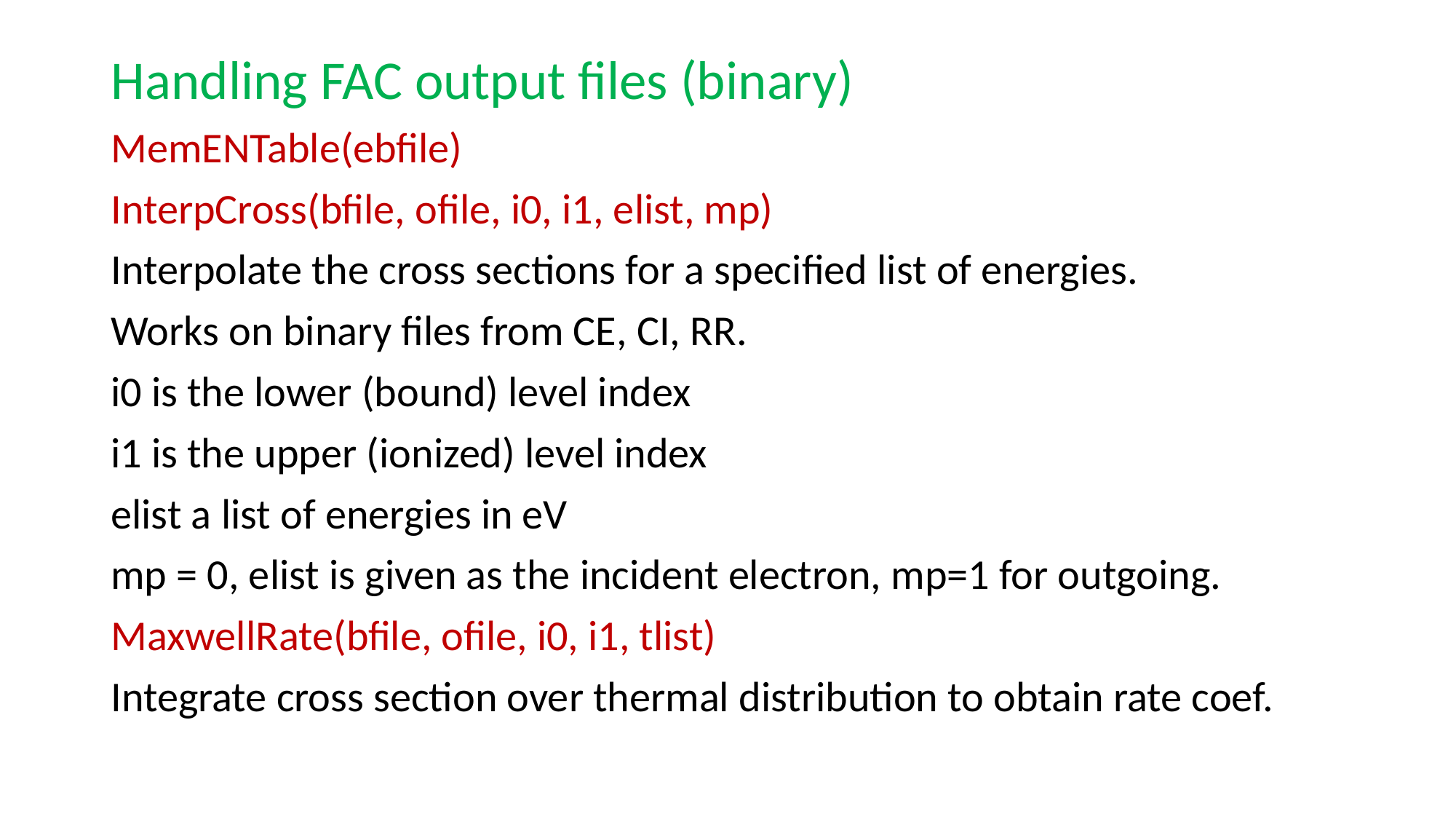

# Handling FAC output files (binary)
MemENTable(ebfile)
InterpCross(bfile, ofile, i0, i1, elist, mp)
Interpolate the cross sections for a specified list of energies.
Works on binary files from CE, CI, RR.
i0 is the lower (bound) level index
i1 is the upper (ionized) level index
elist a list of energies in eV
mp = 0, elist is given as the incident electron, mp=1 for outgoing.
MaxwellRate(bfile, ofile, i0, i1, tlist)
Integrate cross section over thermal distribution to obtain rate coef.